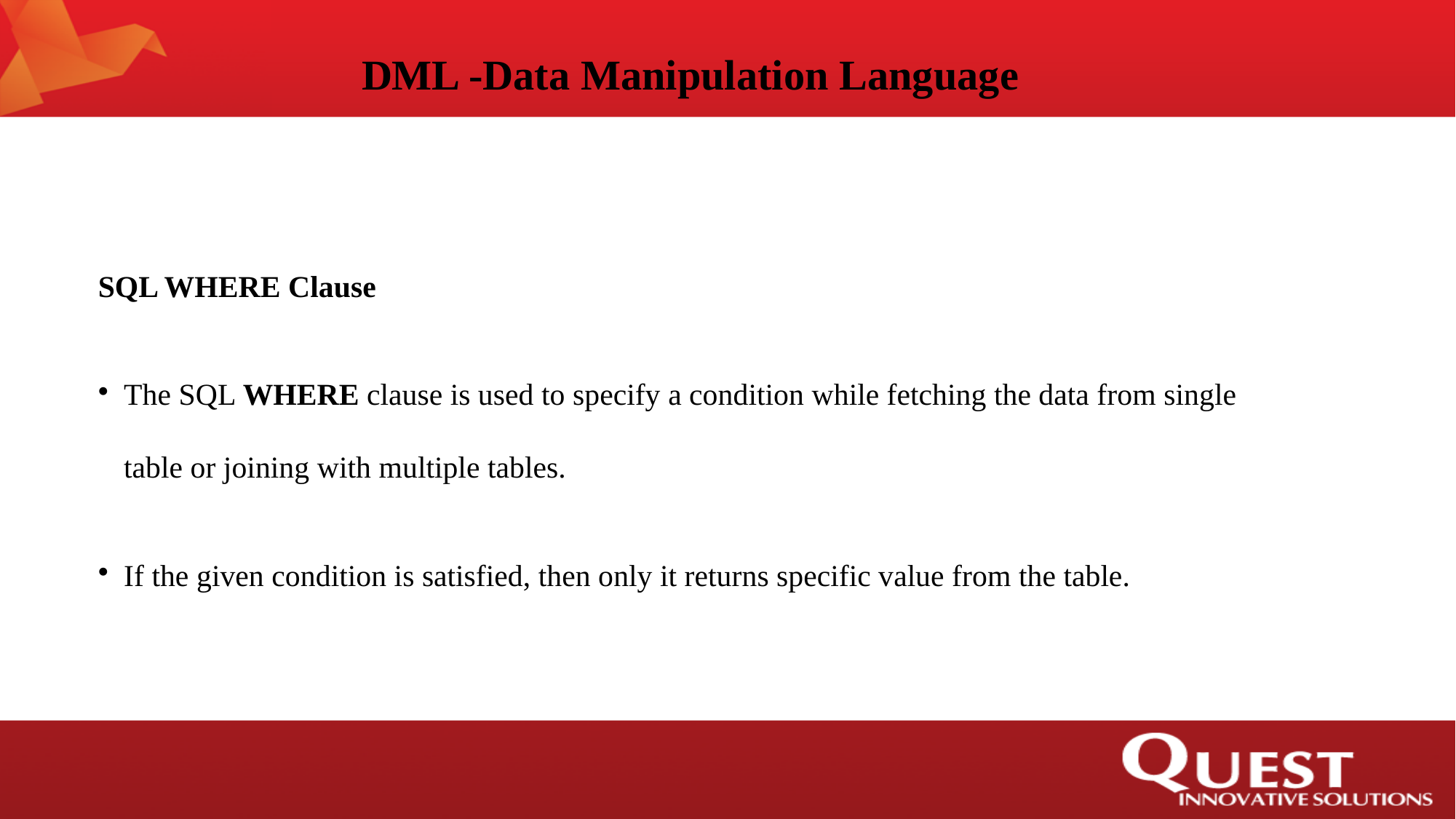

DML -Data Manipulation Language

SQL WHERE Clause
The SQL WHERE clause is used to specify a condition while fetching the data from single table or joining with multiple tables.
If the given condition is satisfied, then only it returns specific value from the table.